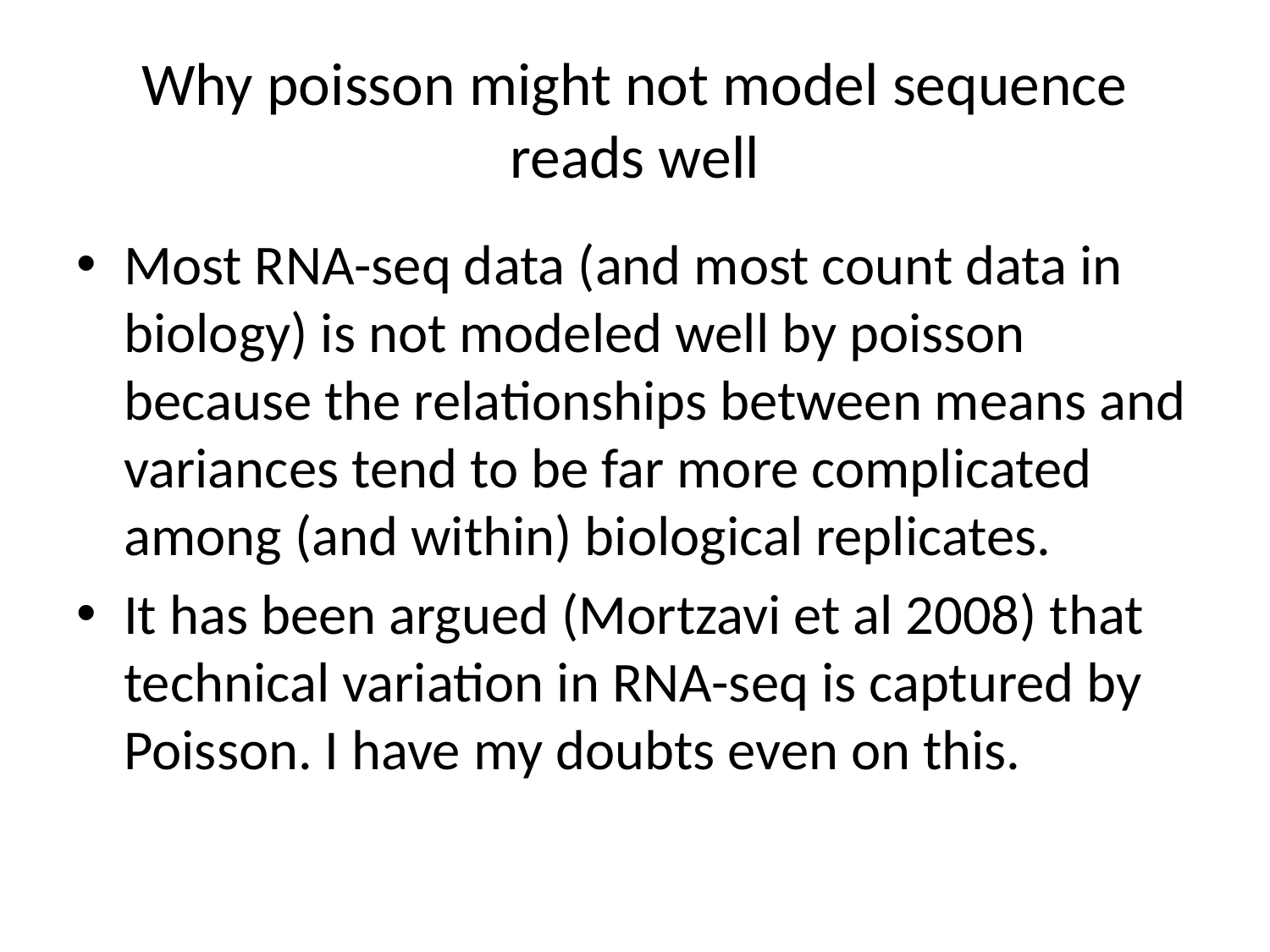

# Why poisson might not model sequence reads well
Most RNA-seq data (and most count data in biology) is not modeled well by poisson because the relationships between means and variances tend to be far more complicated among (and within) biological replicates.
It has been argued (Mortzavi et al 2008) that technical variation in RNA-seq is captured by Poisson. I have my doubts even on this.